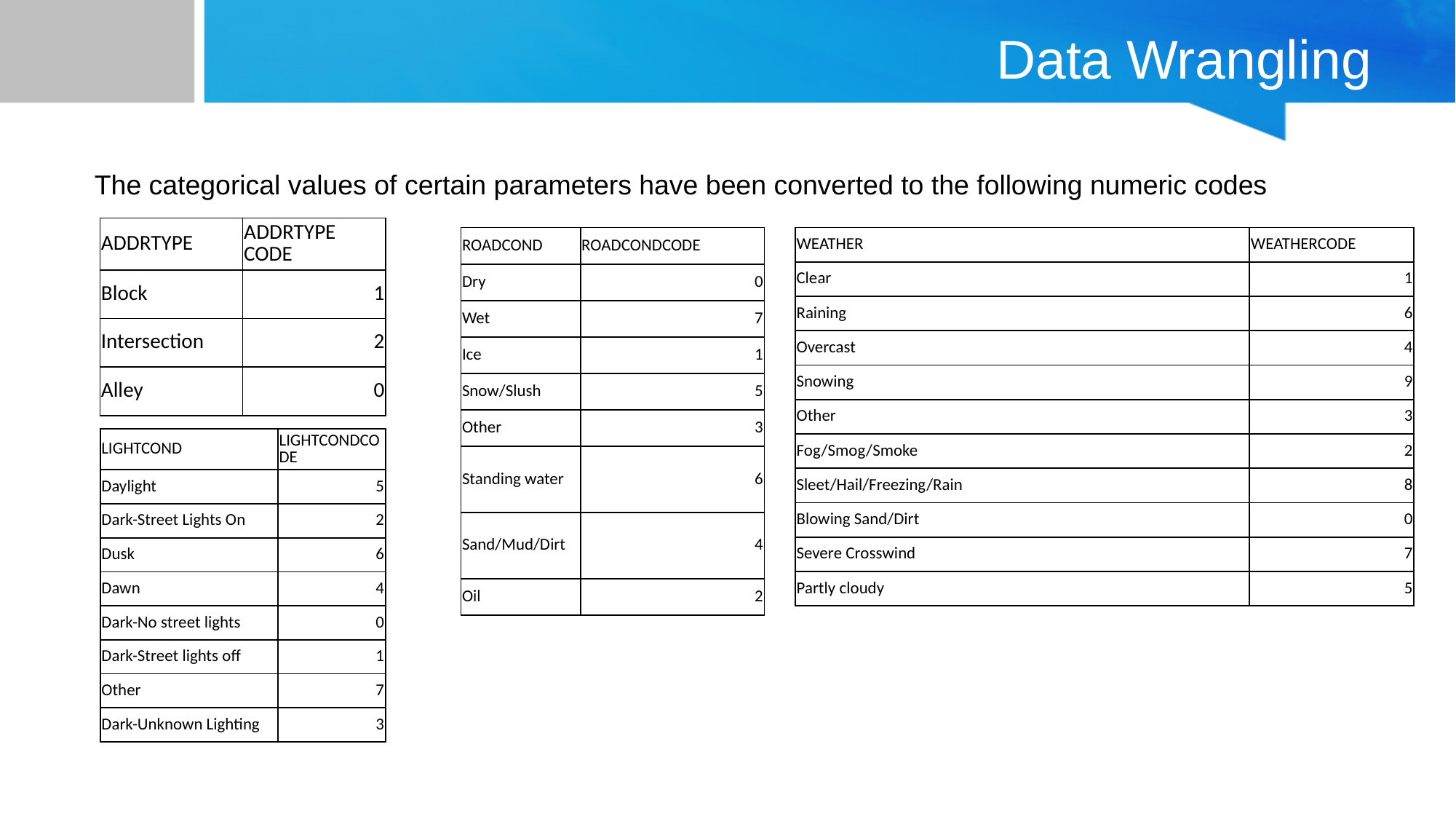

# Data Wrangling
The categorical values of certain parameters have been converted to the following numeric codes
| ADDRTYPE | ADDRTYPE CODE |
| --- | --- |
| Block | 1 |
| Intersection | 2 |
| Alley | 0 |
| ROADCOND | ROADCONDCODE |
| --- | --- |
| Dry | 0 |
| Wet | 7 |
| Ice | 1 |
| Snow/Slush | 5 |
| Other | 3 |
| Standing water | 6 |
| Sand/Mud/Dirt | 4 |
| Oil | 2 |
| WEATHER | WEATHERCODE |
| --- | --- |
| Clear | 1 |
| Raining | 6 |
| Overcast | 4 |
| Snowing | 9 |
| Other | 3 |
| Fog/Smog/Smoke | 2 |
| Sleet/Hail/Freezing/Rain | 8 |
| Blowing Sand/Dirt | 0 |
| Severe Crosswind | 7 |
| Partly cloudy | 5 |
| LIGHTCOND | LIGHTCONDCODE |
| --- | --- |
| Daylight | 5 |
| Dark-Street Lights On | 2 |
| Dusk | 6 |
| Dawn | 4 |
| Dark-No street lights | 0 |
| Dark-Street lights off | 1 |
| Other | 7 |
| Dark-Unknown Lighting | 3 |